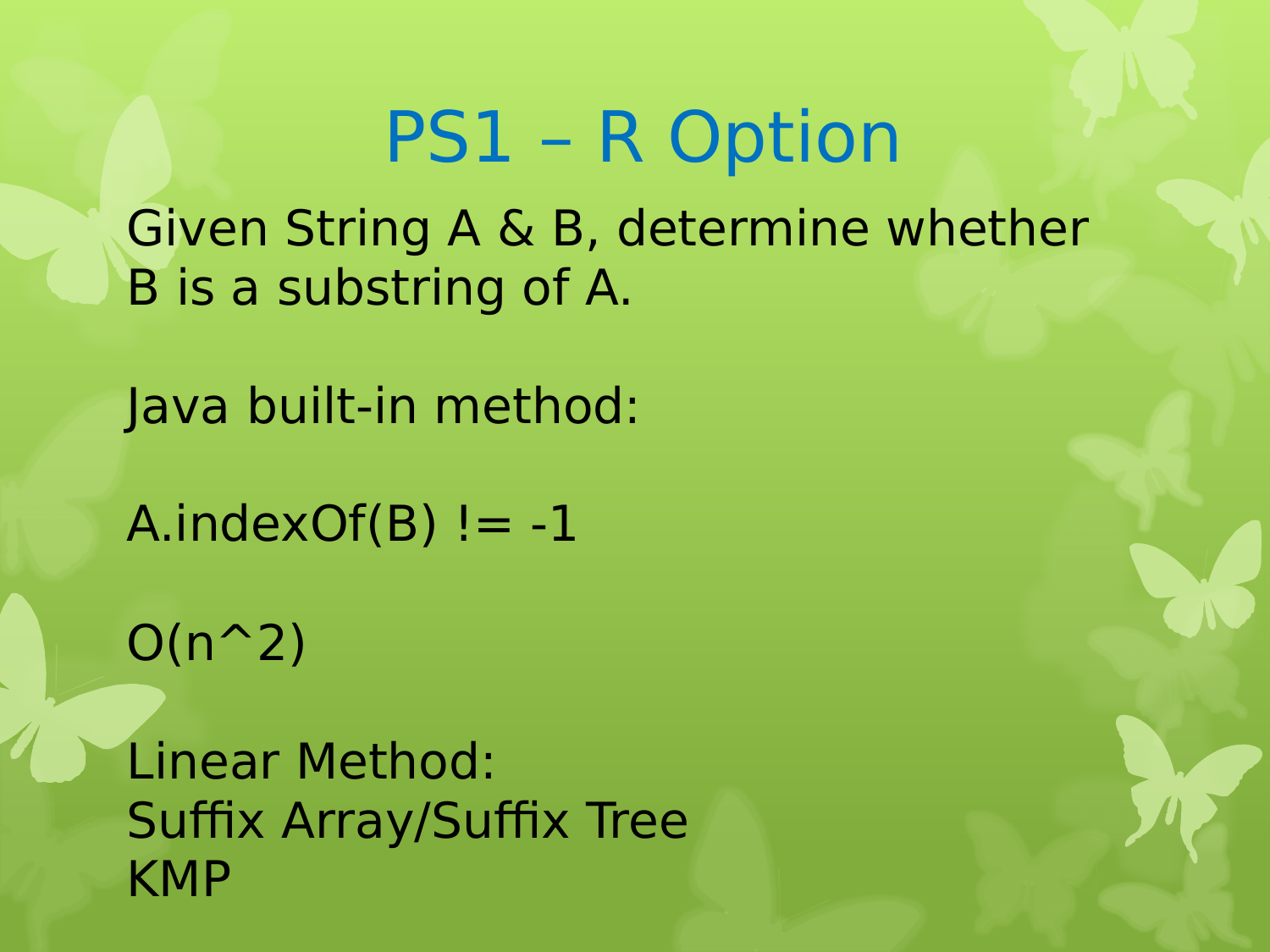

PS1 – R Option
Given String A & B, determine whether B is a substring of A.

Java built-in method:

A.indexOf(B) != -1

O(n^2)

Linear Method:
Suffix Array/Suffix Tree
KMP